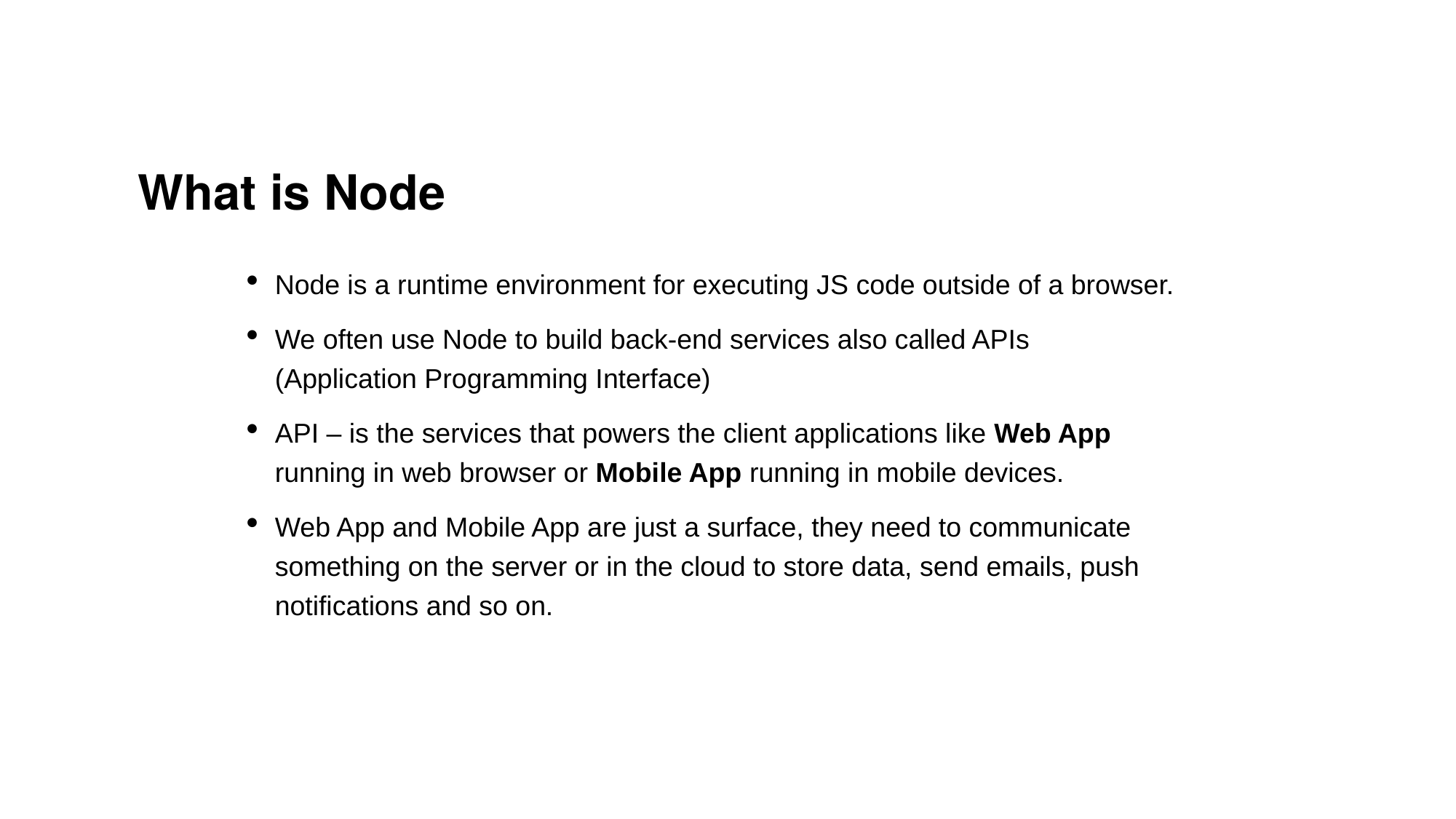

# What is Node
Node is a runtime environment for executing JS code outside of a browser.
We often use Node to build back-end services also called APIs (Application Programming Interface)
API – is the services that powers the client applications like Web App running in web browser or Mobile App running in mobile devices.
Web App and Mobile App are just a surface, they need to communicate something on the server or in the cloud to store data, send emails, push notifications and so on.